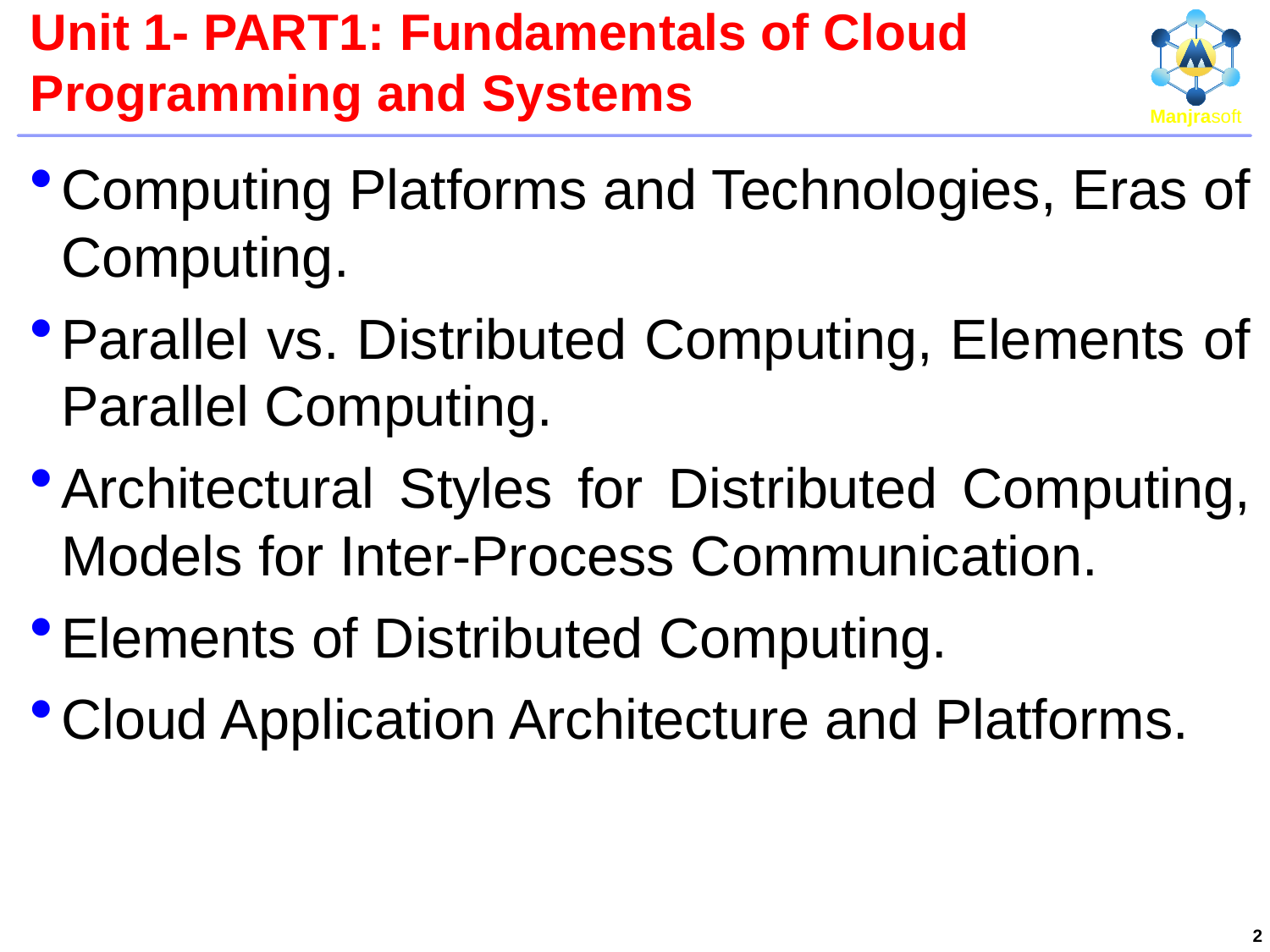

# Unit 1- PART1: Fundamentals of Cloud Programming and Systems
Computing Platforms and Technologies, Eras of Computing.
Parallel vs. Distributed Computing, Elements of Parallel Computing.
Architectural Styles for Distributed Computing, Models for Inter-Process Communication.
Elements of Distributed Computing.
Cloud Application Architecture and Platforms.

2